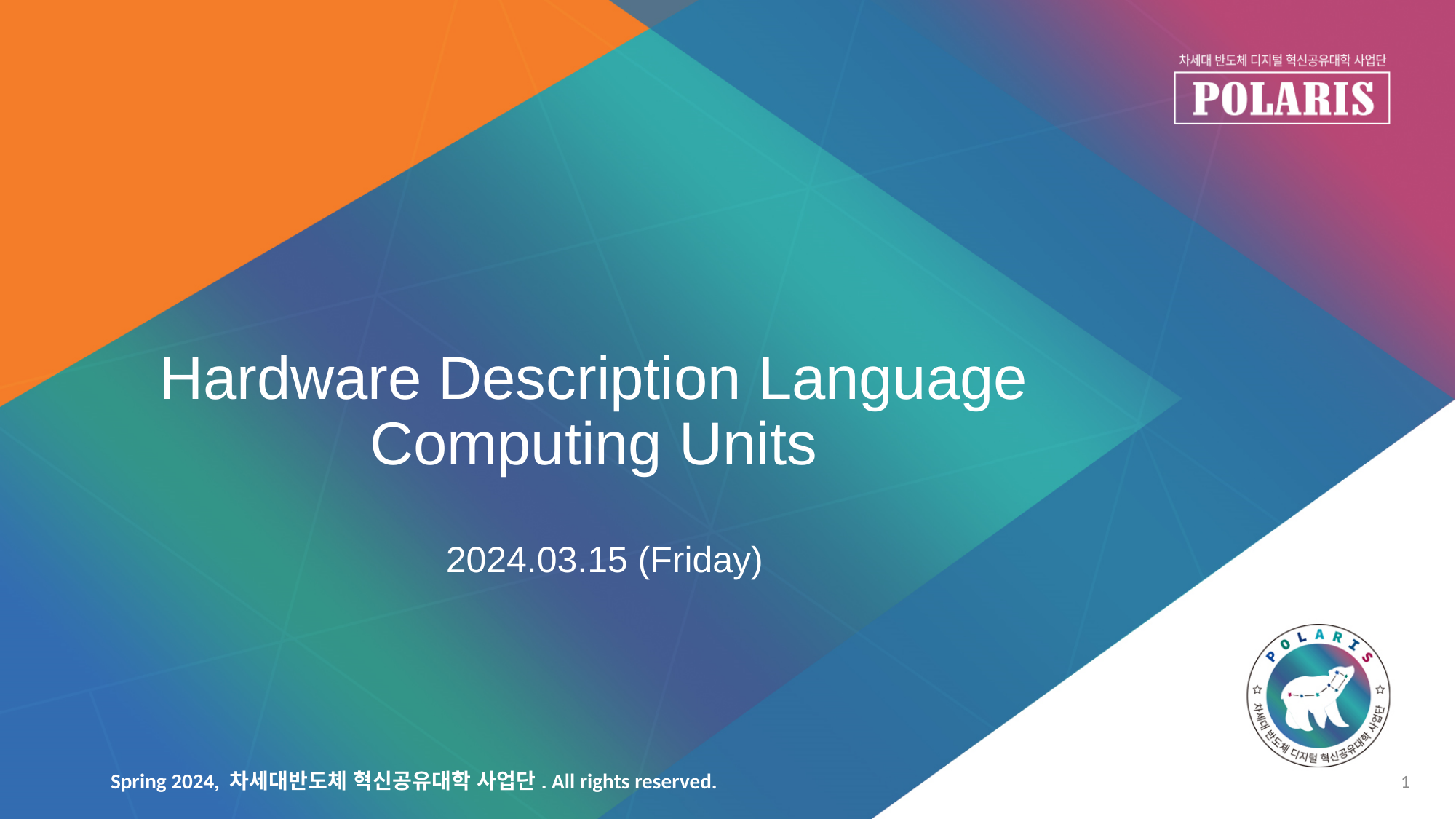

# Hardware Description Language Computing Units
2024.03.15 (Friday)
1